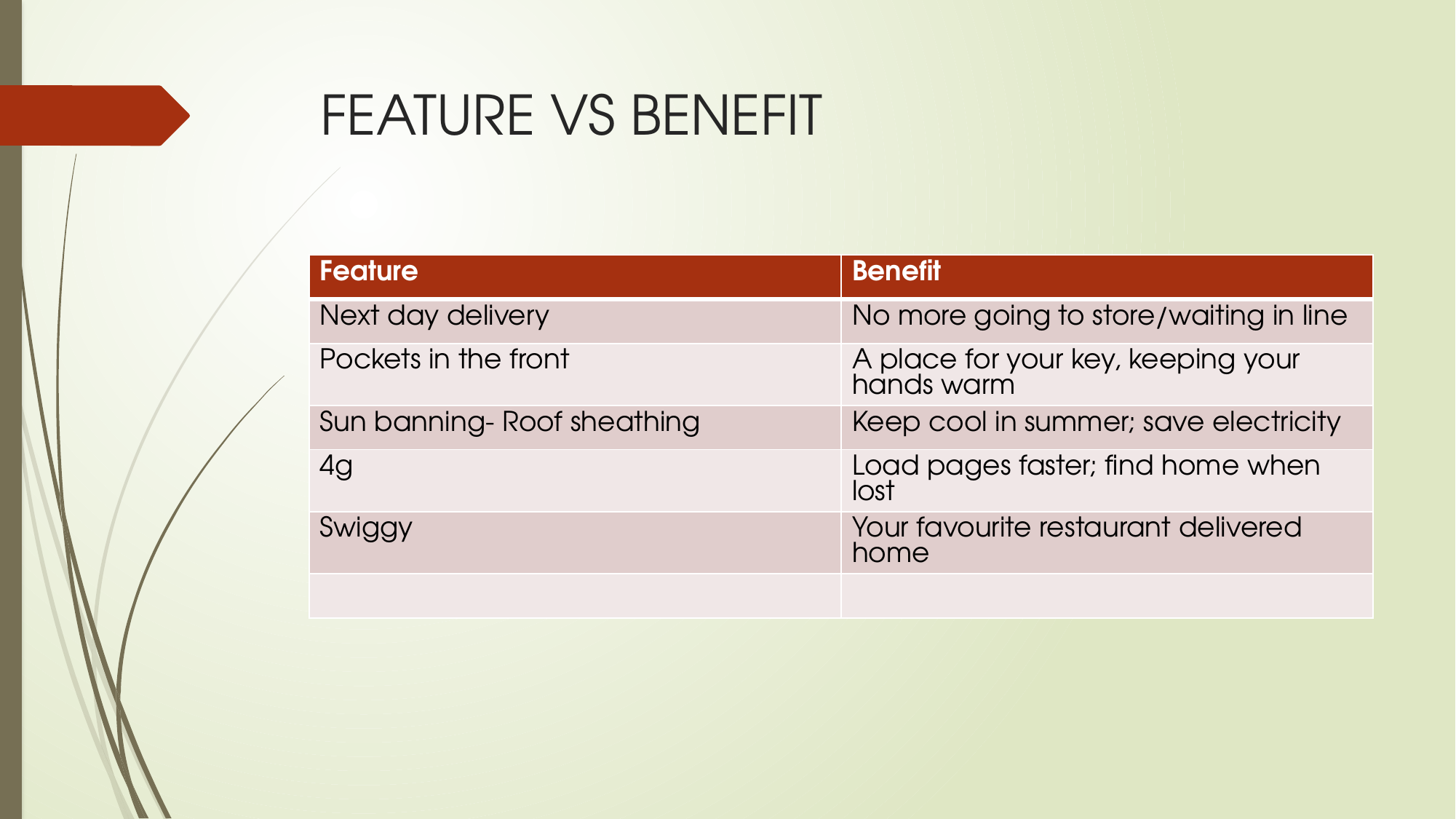

# FEATURE VS BENEFIT
| Feature | Benefit |
| --- | --- |
| Next day delivery | No more going to store/waiting in line |
| Pockets in the front | A place for your key, keeping your hands warm |
| Sun banning- Roof sheathing | Keep cool in summer; save electricity |
| 4g | Load pages faster; find home when lost |
| Swiggy | Your favourite restaurant delivered home |
|  |  |